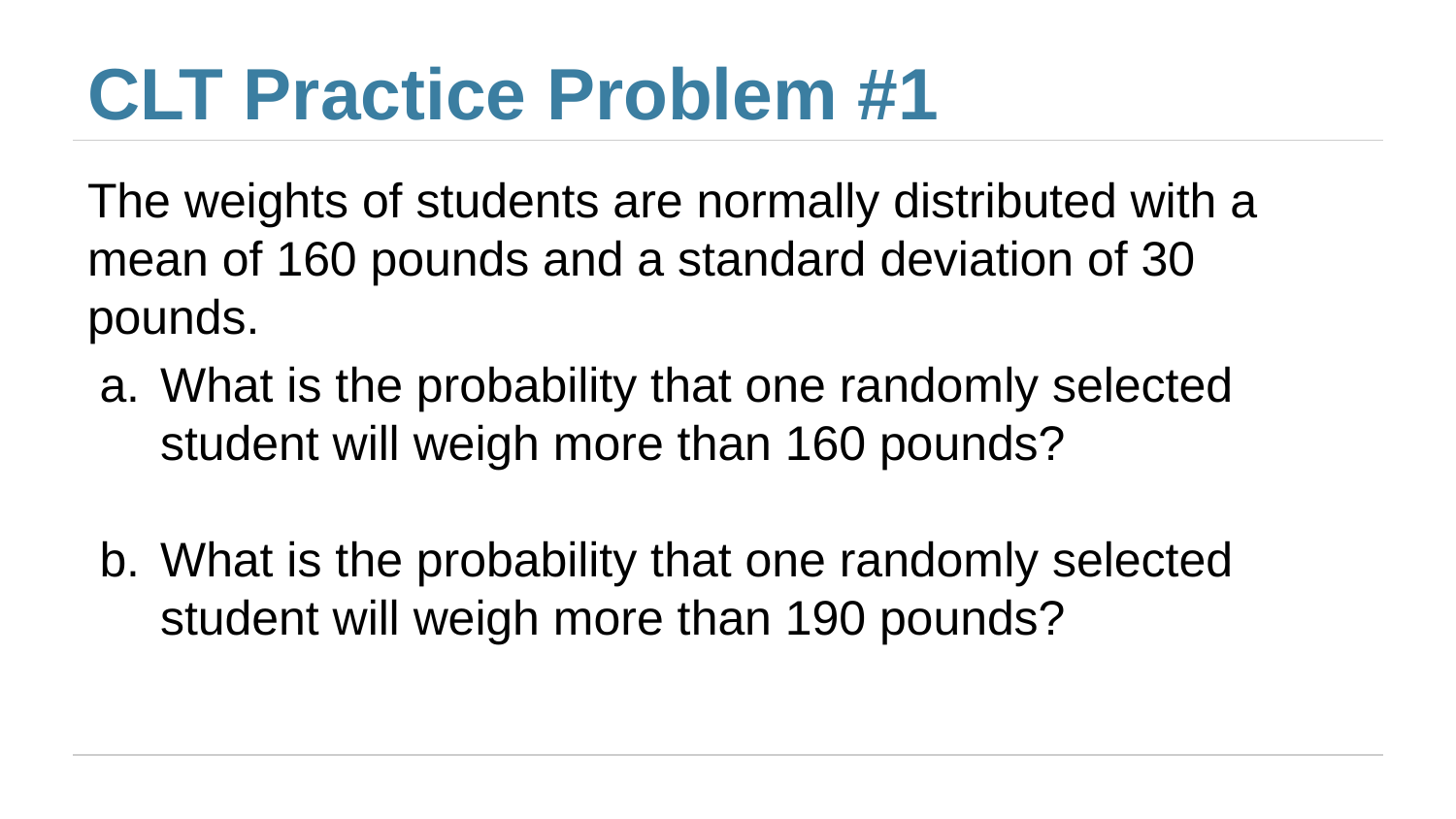

# CLT Practice Problem #1
The weights of students are normally distributed with a mean of 160 pounds and a standard deviation of 30 pounds.
What is the probability that one randomly selected student will weigh more than 160 pounds?
What is the probability that one randomly selected student will weigh more than 190 pounds?